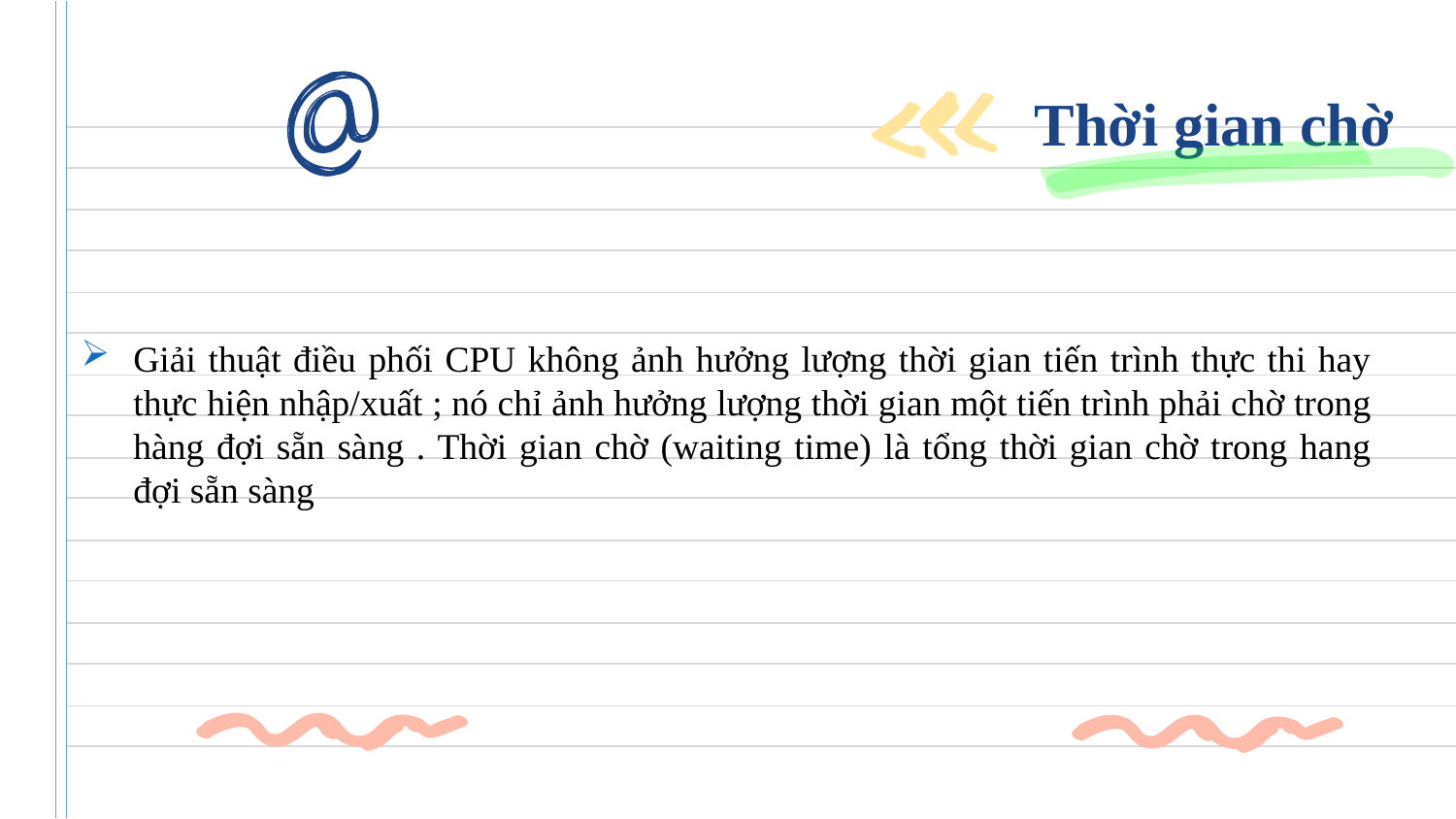

# Thời gian chờ

Giải thuật điều phối CPU không ảnh hưởng lượng thời gian tiến trình thực thi hay thực hiện nhập/xuất ; nó chỉ ảnh hưởng lượng thời gian một tiến trình phải chờ trong hàng đợi sẵn sàng . Thời gian chờ (waiting time) là tổng thời gian chờ trong hang đợi sẵn sàng